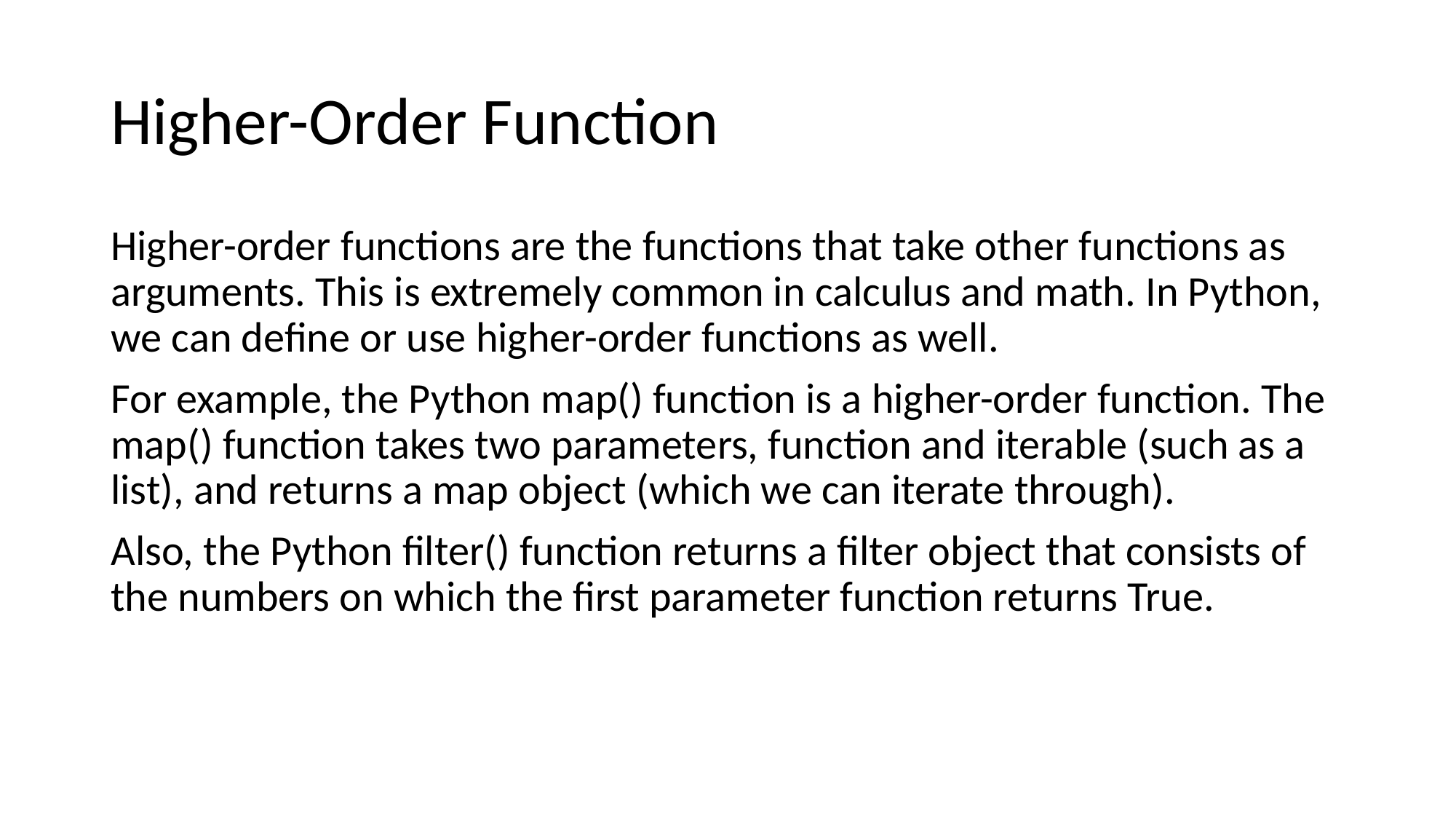

# Higher-Order Function
Higher-order functions are the functions that take other functions as arguments. This is extremely common in calculus and math. In Python, we can define or use higher-order functions as well.
For example, the Python map() function is a higher-order function. The map() function takes two parameters, function and iterable (such as a list), and returns a map object (which we can iterate through).
Also, the Python filter() function returns a filter object that consists of the numbers on which the first parameter function returns True.